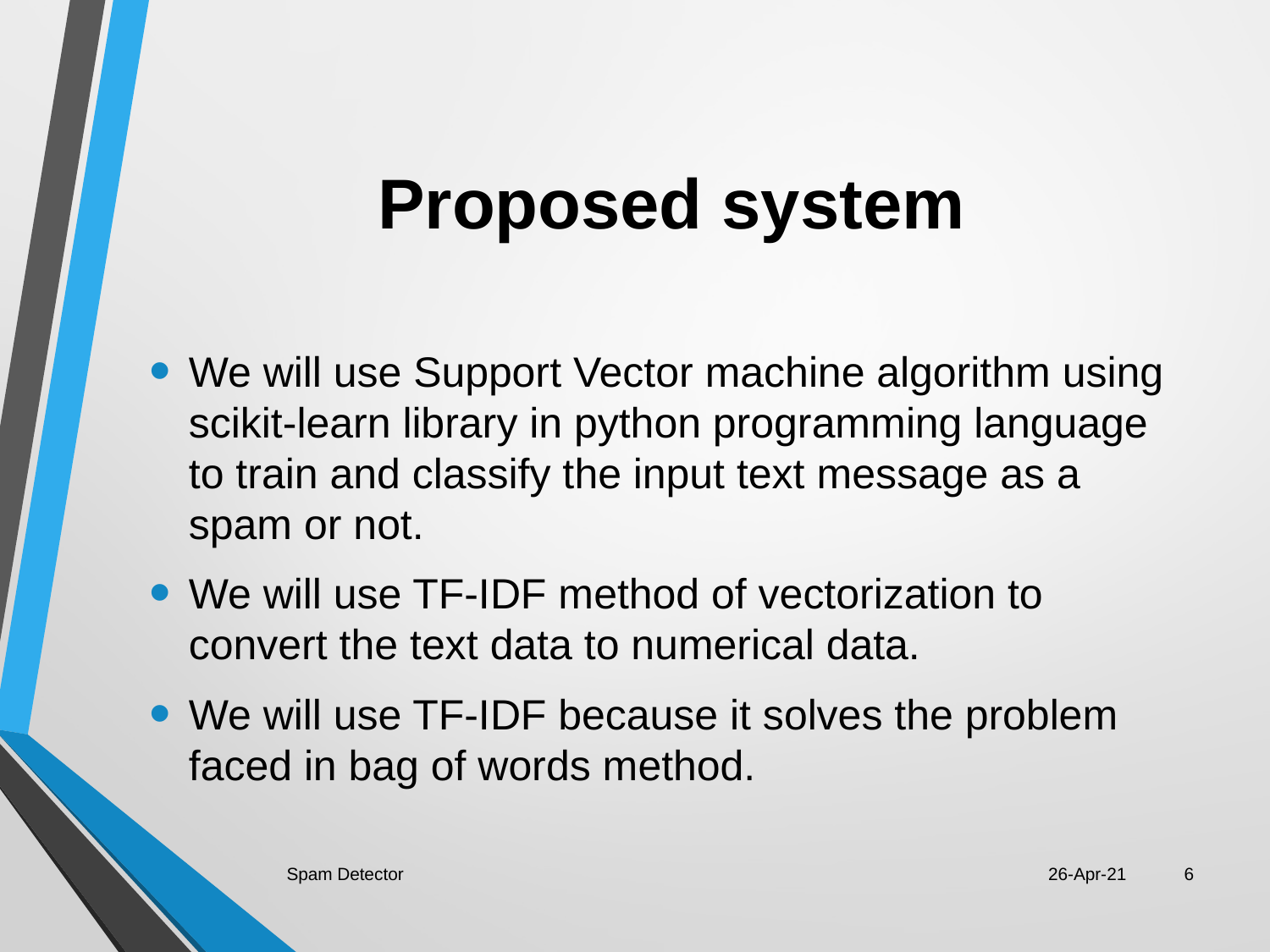

# Proposed system
We will use Support Vector machine algorithm using scikit-learn library in python programming language to train and classify the input text message as a spam or not.
We will use TF-IDF method of vectorization to convert the text data to numerical data.
We will use TF-IDF because it solves the problem faced in bag of words method.

Spam Detector
26-Apr-21
6